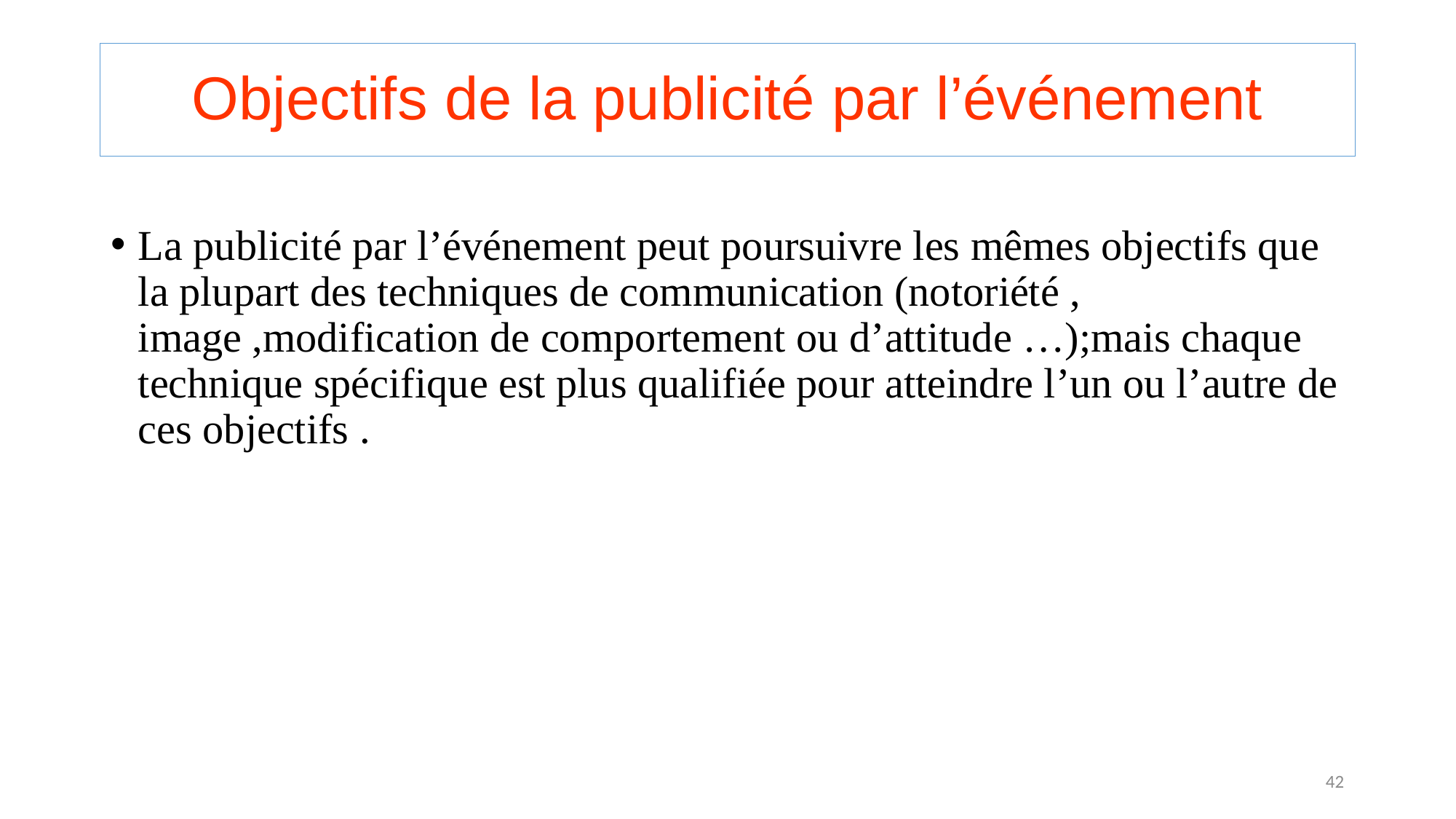

# Objectifs de la publicité par l’événement
La publicité par l’événement peut poursuivre les mêmes objectifs que la plupart des techniques de communication (notoriété , image ,modification de comportement ou d’attitude …);mais chaque technique spécifique est plus qualifiée pour atteindre l’un ou l’autre de ces objectifs .

42